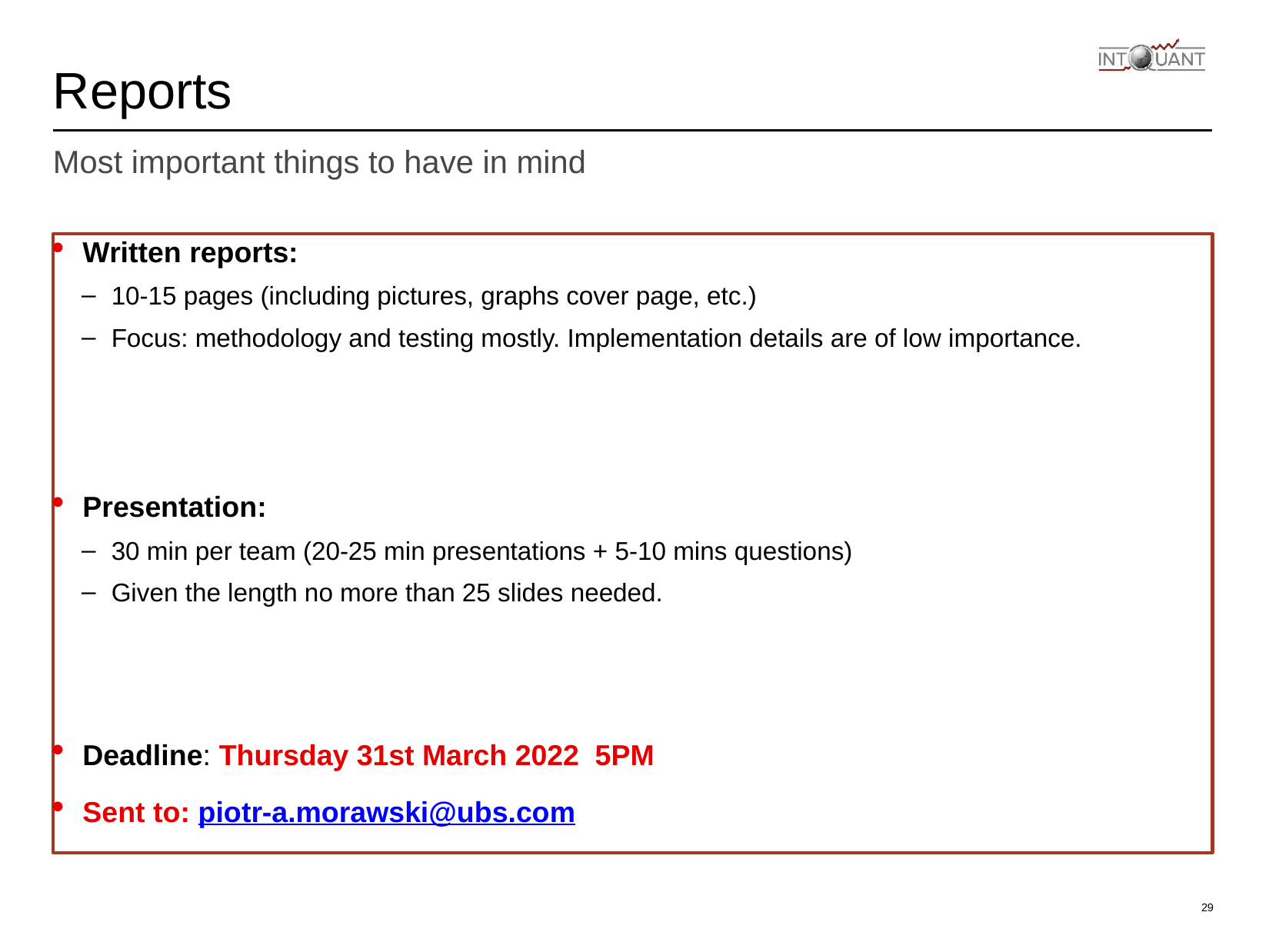

# Reports
Most important things to have in mind
Written reports:
10-15 pages (including pictures, graphs cover page, etc.)
Focus: methodology and testing mostly. Implementation details are of low importance.

Presentation:
30 min per team (20-25 min presentations + 5-10 mins questions)
Given the length no more than 25 slides needed.

Deadline: Thursday 31st March 2022  5PM
Sent to: piotr-a.morawski@ubs.com